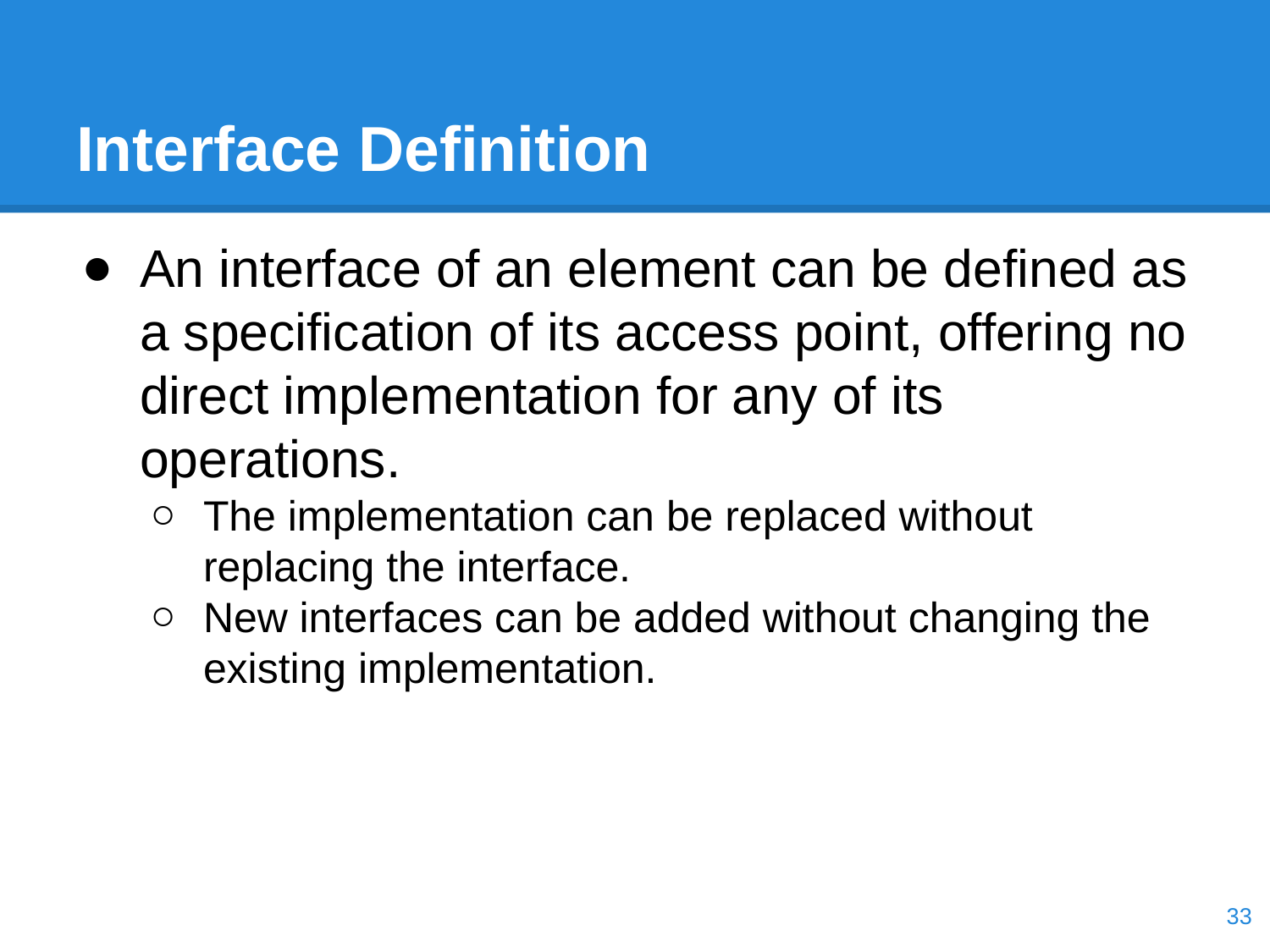

# Interface Definition
An interface of an element can be defined as a specification of its access point, offering no direct implementation for any of its operations.
The implementation can be replaced without replacing the interface.
New interfaces can be added without changing the existing implementation.
33